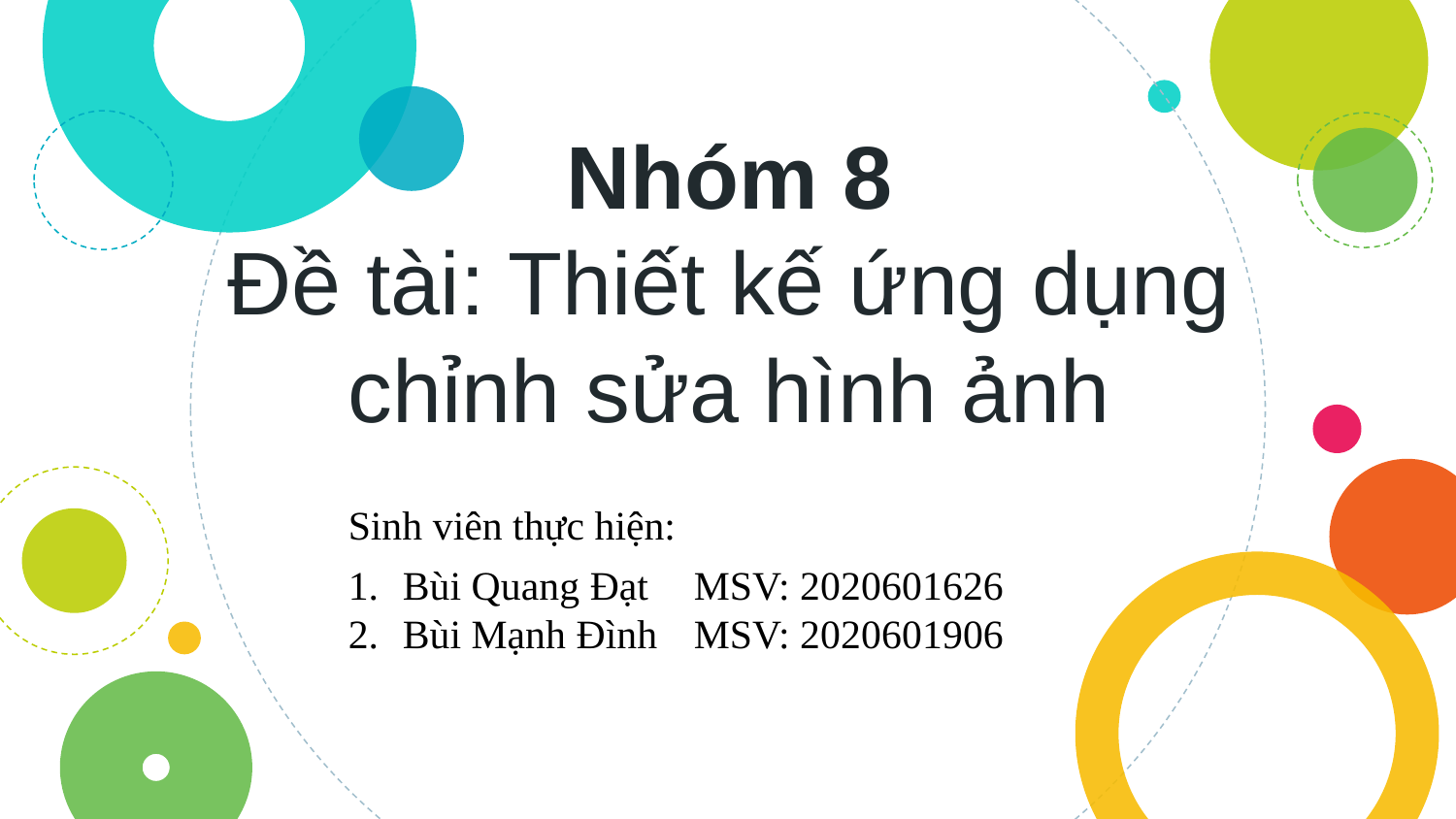

# Nhóm 8 Đề tài: Thiết kế ứng dụng chỉnh sửa hình ảnh
Sinh viên thực hiện:
Bùi Quang Đạt	MSV: 2020601626
Bùi Mạnh Đình	MSV: 2020601906